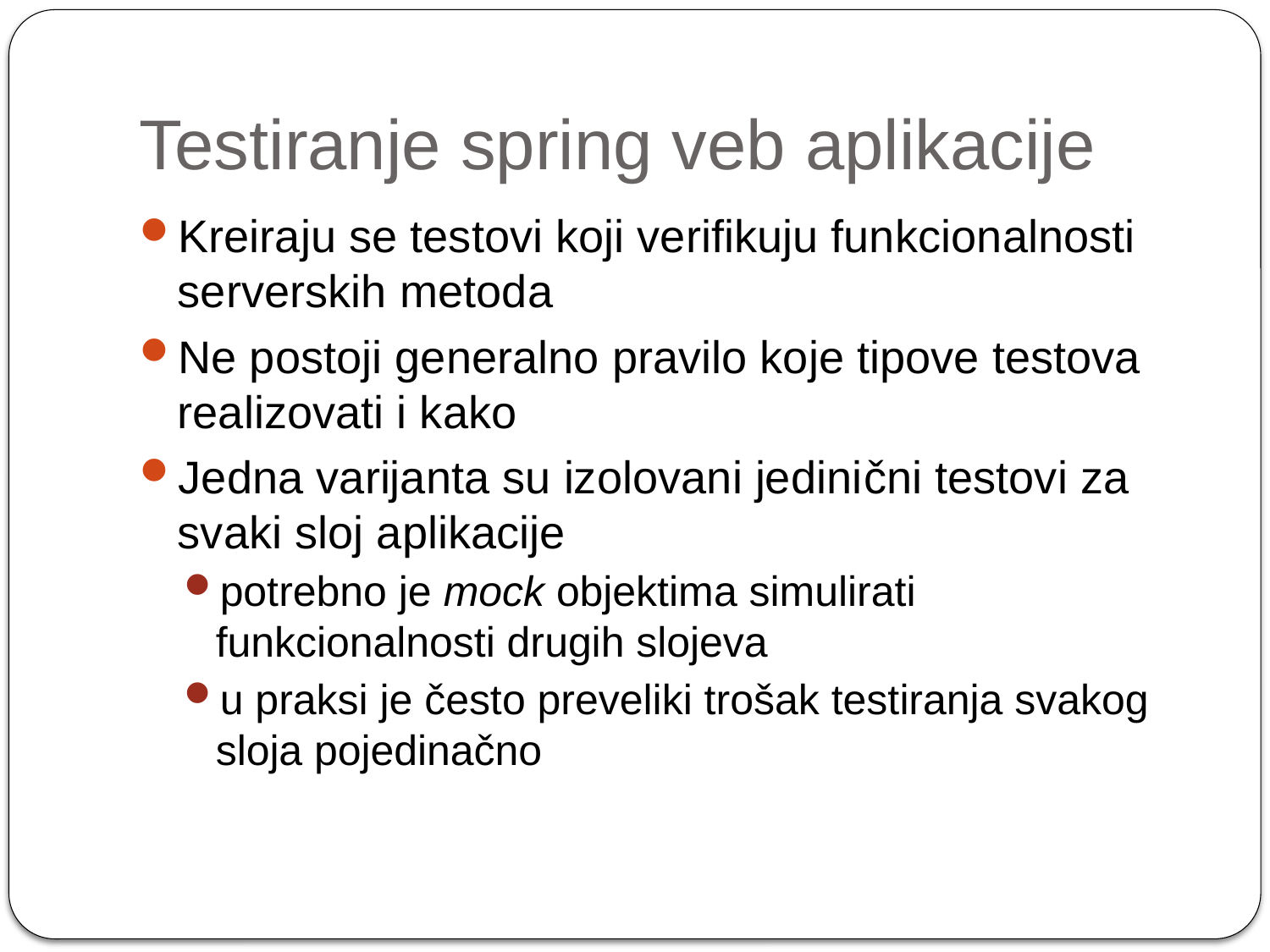

# Testiranje spring veb aplikacije
Kreiraju se testovi koji verifikuju funkcionalnosti serverskih metoda
Ne postoji generalno pravilo koje tipove testova realizovati i kako
Jedna varijanta su izolovani jedinični testovi za svaki sloj aplikacije
potrebno je mock objektima simulirati funkcionalnosti drugih slojeva
u praksi je često preveliki trošak testiranja svakog sloja pojedinačno